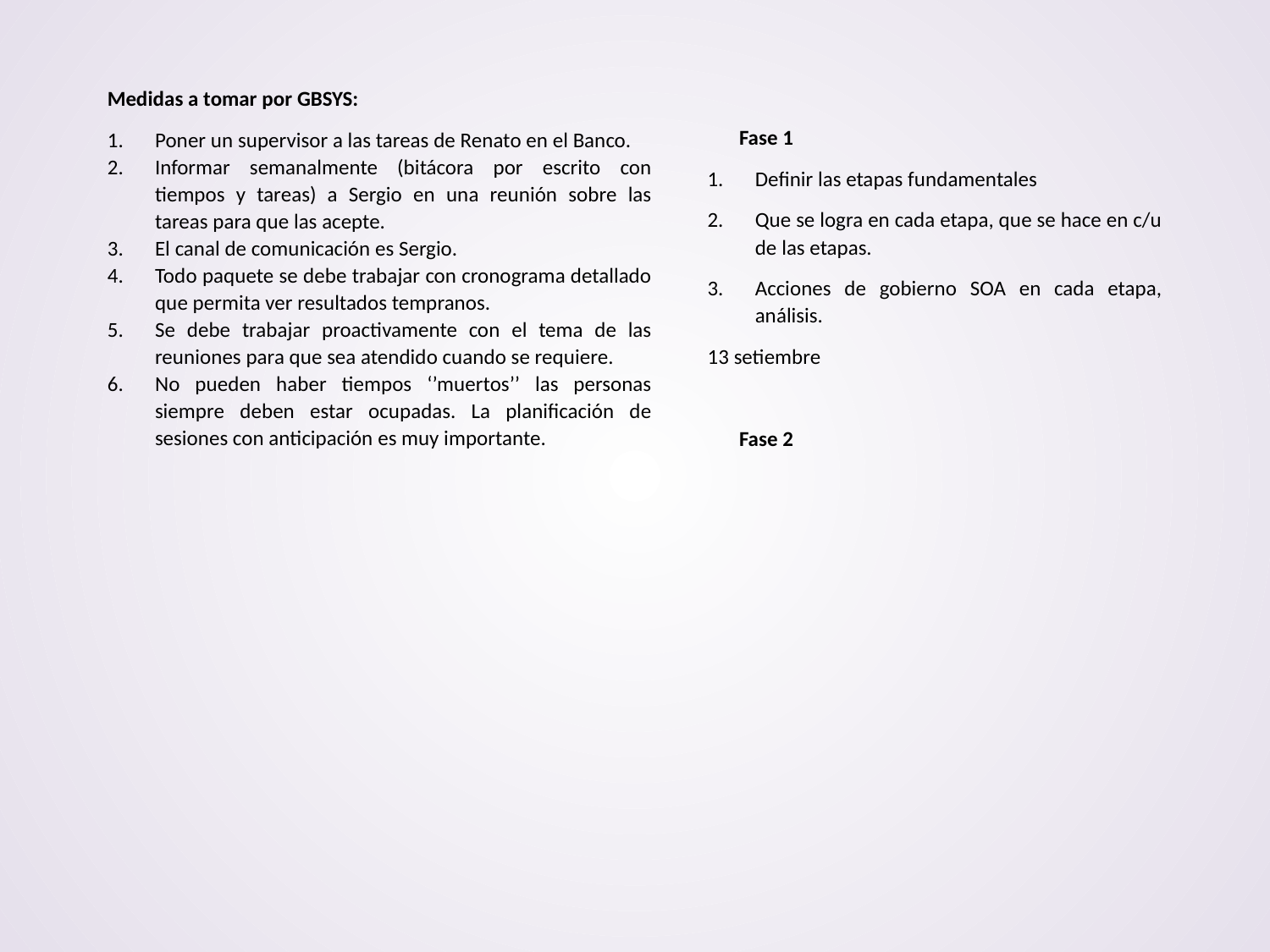

Medidas a tomar por GBSYS:
Poner un supervisor a las tareas de Renato en el Banco.
Informar semanalmente (bitácora por escrito con tiempos y tareas) a Sergio en una reunión sobre las tareas para que las acepte.
El canal de comunicación es Sergio.
Todo paquete se debe trabajar con cronograma detallado que permita ver resultados tempranos.
Se debe trabajar proactivamente con el tema de las reuniones para que sea atendido cuando se requiere.
No pueden haber tiempos ‘’muertos’’ las personas siempre deben estar ocupadas. La planificación de sesiones con anticipación es muy importante.

Fase 1
Definir las etapas fundamentales
Que se logra en cada etapa, que se hace en c/u de las etapas.
Acciones de gobierno SOA en cada etapa, análisis.
13 setiembre

Fase 2